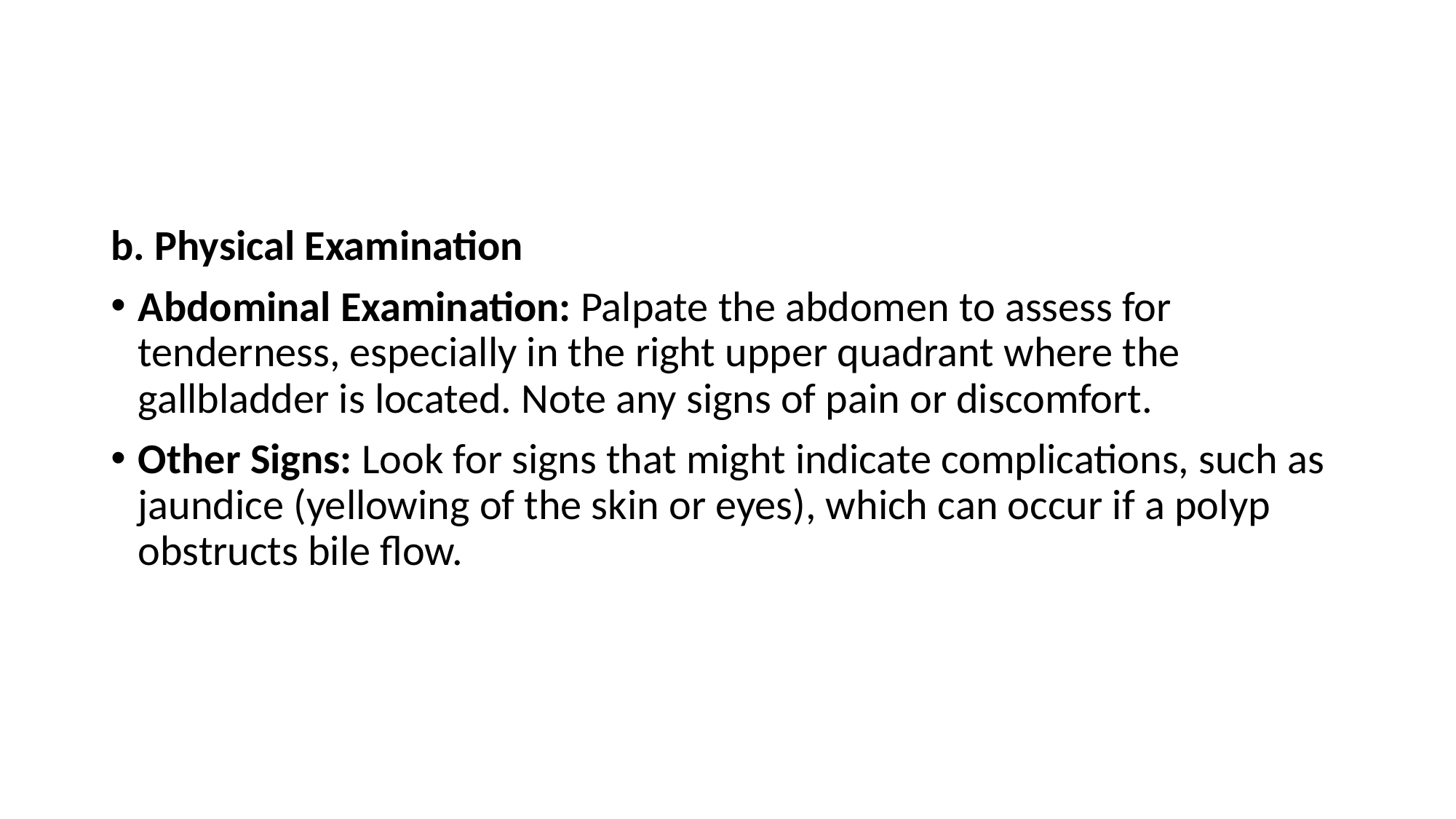

#
b. Physical Examination
Abdominal Examination: Palpate the abdomen to assess for tenderness, especially in the right upper quadrant where the gallbladder is located. Note any signs of pain or discomfort.
Other Signs: Look for signs that might indicate complications, such as jaundice (yellowing of the skin or eyes), which can occur if a polyp obstructs bile flow.